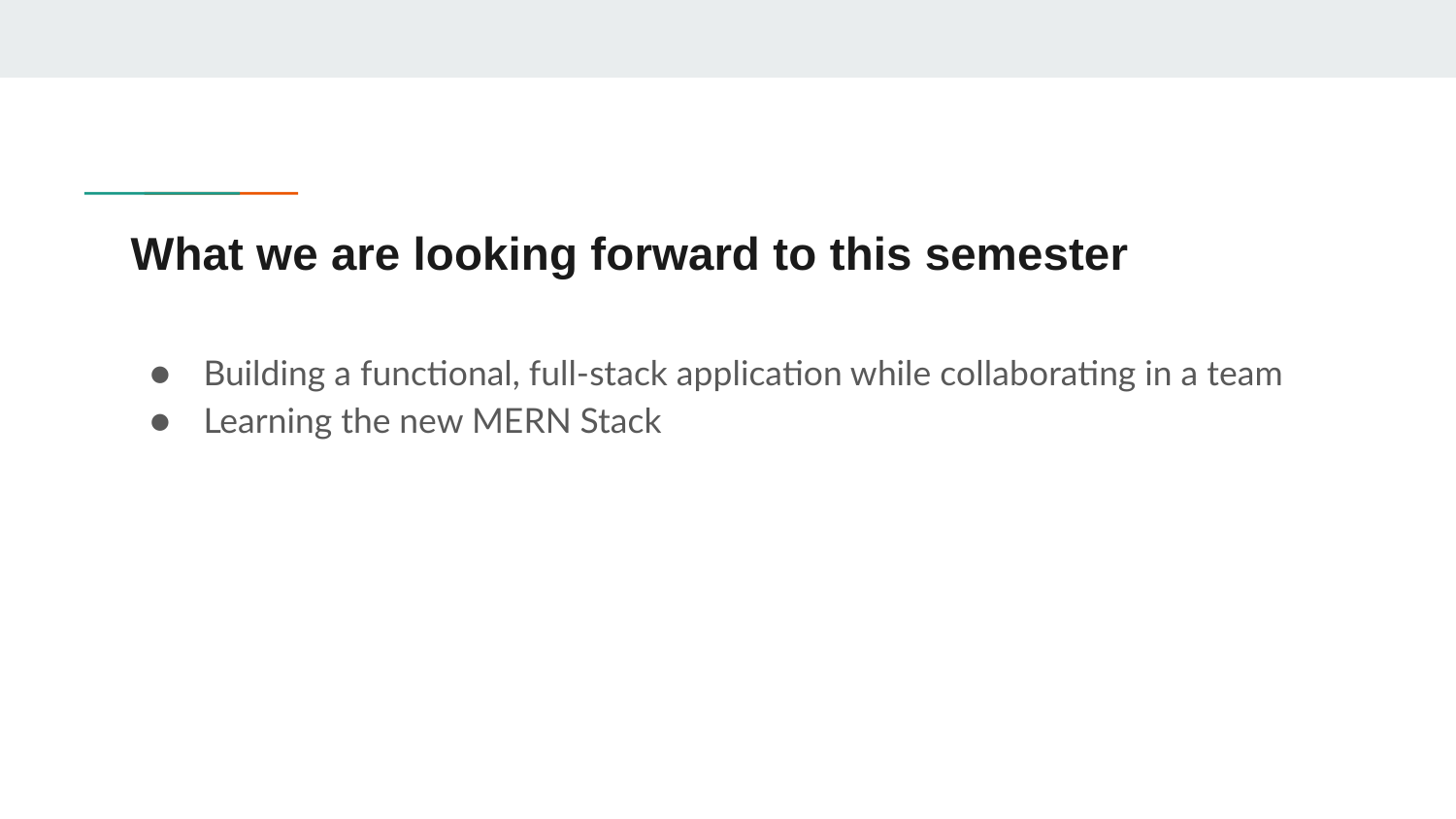

# What we are looking forward to this semester
Building a functional, full-stack application while collaborating in a team
Learning the new MERN Stack